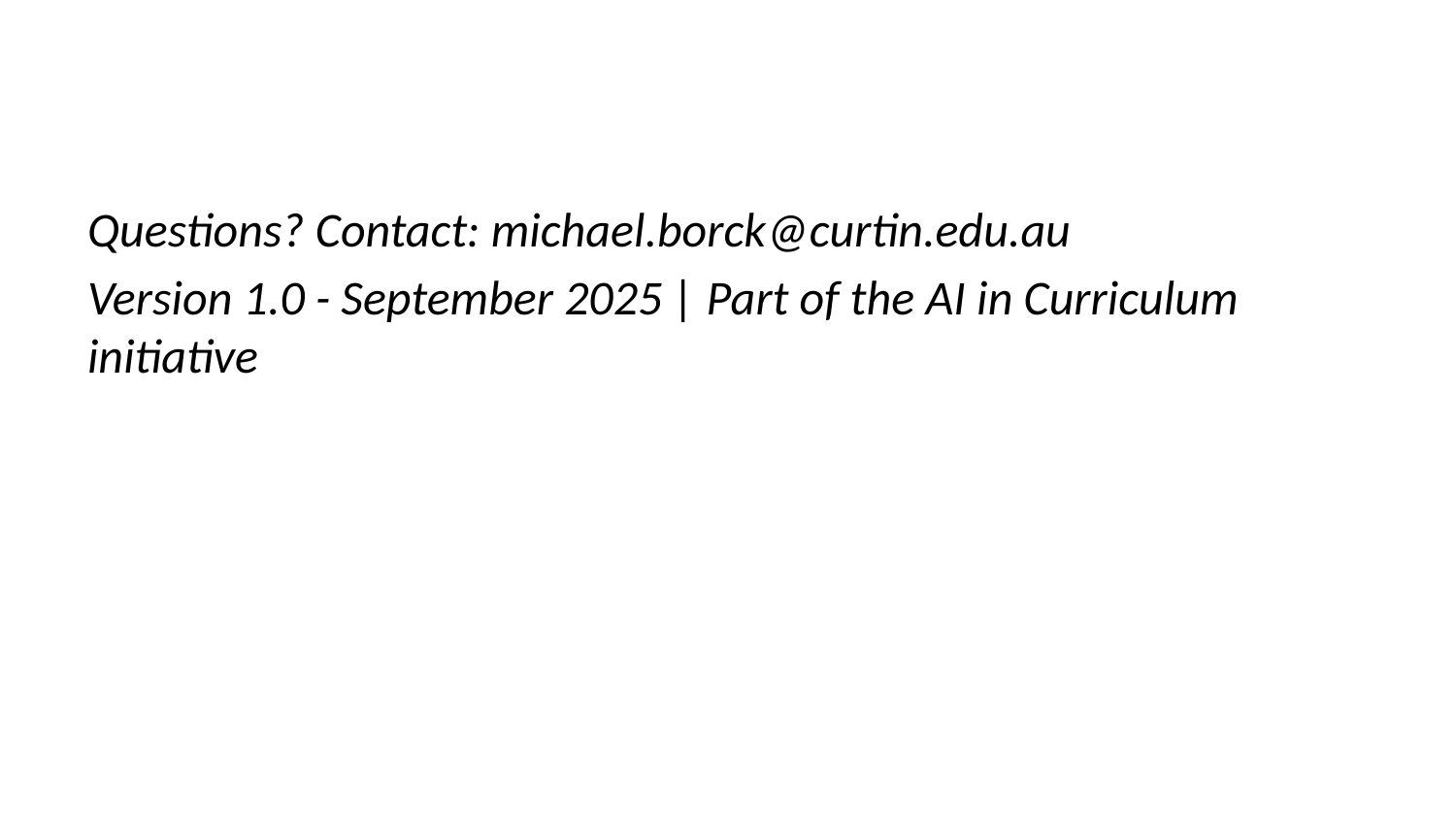

Questions? Contact: michael.borck@curtin.edu.au
Version 1.0 - September 2025 | Part of the AI in Curriculum initiative